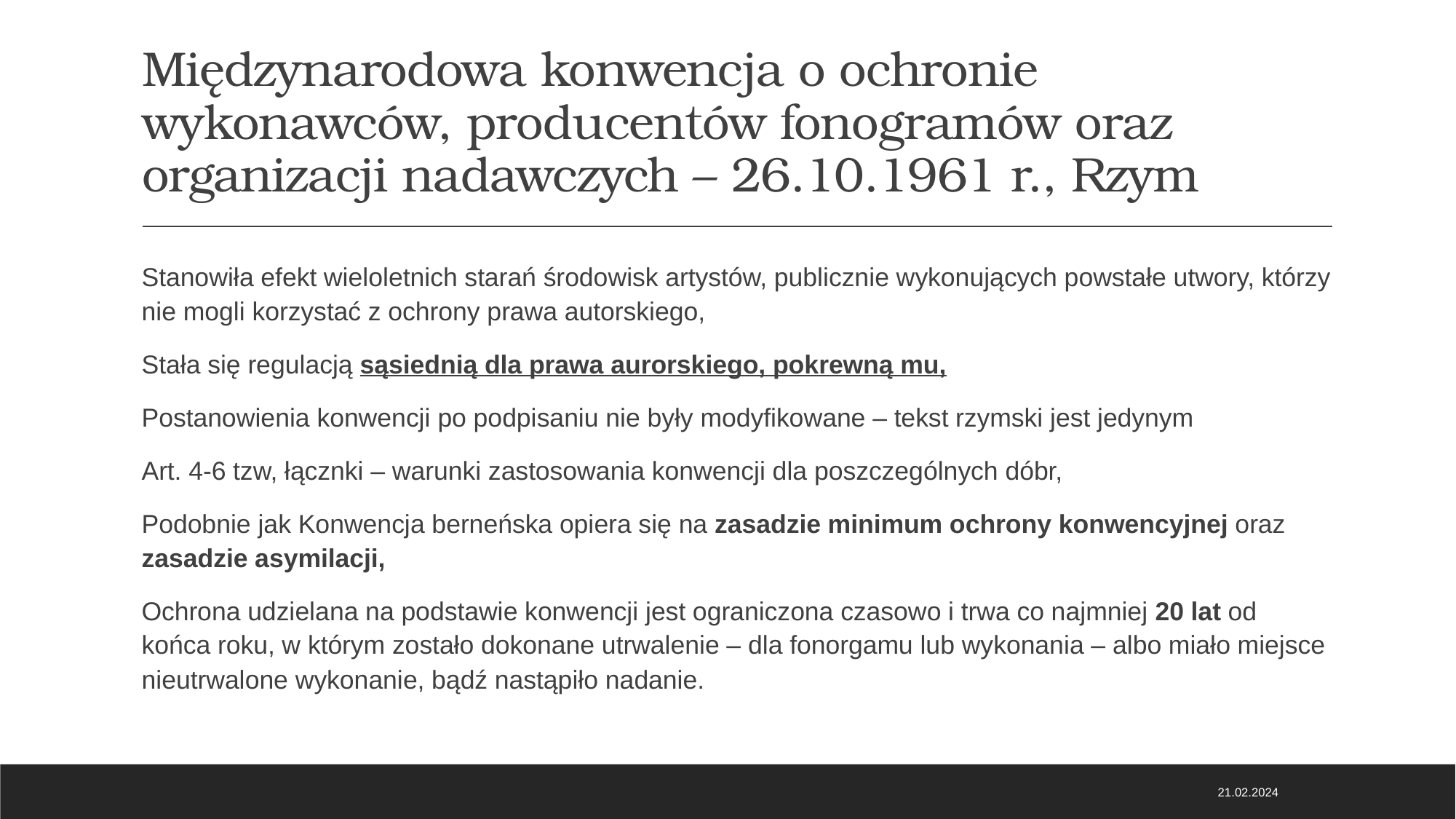

# Międzynarodowa konwencja o ochronie wykonawców, producentów fonogramów oraz organizacji nadawczych – 26.10.1961 r., Rzym
Stanowiła efekt wieloletnich starań środowisk artystów, publicznie wykonujących powstałe utwory, którzy nie mogli korzystać z ochrony prawa autorskiego,
Stała się regulacją sąsiednią dla prawa aurorskiego, pokrewną mu,
Postanowienia konwencji po podpisaniu nie były modyfikowane – tekst rzymski jest jedynym
Art. 4-6 tzw, łącznki – warunki zastosowania konwencji dla poszczególnych dóbr,
Podobnie jak Konwencja berneńska opiera się na zasadzie minimum ochrony konwencyjnej oraz zasadzie asymilacji,
Ochrona udzielana na podstawie konwencji jest ograniczona czasowo i trwa co najmniej 20 lat od końca roku, w którym zostało dokonane utrwalenie – dla fonorgamu lub wykonania – albo miało miejsce nieutrwalone wykonanie, bądź nastąpiło nadanie.
21.02.2024